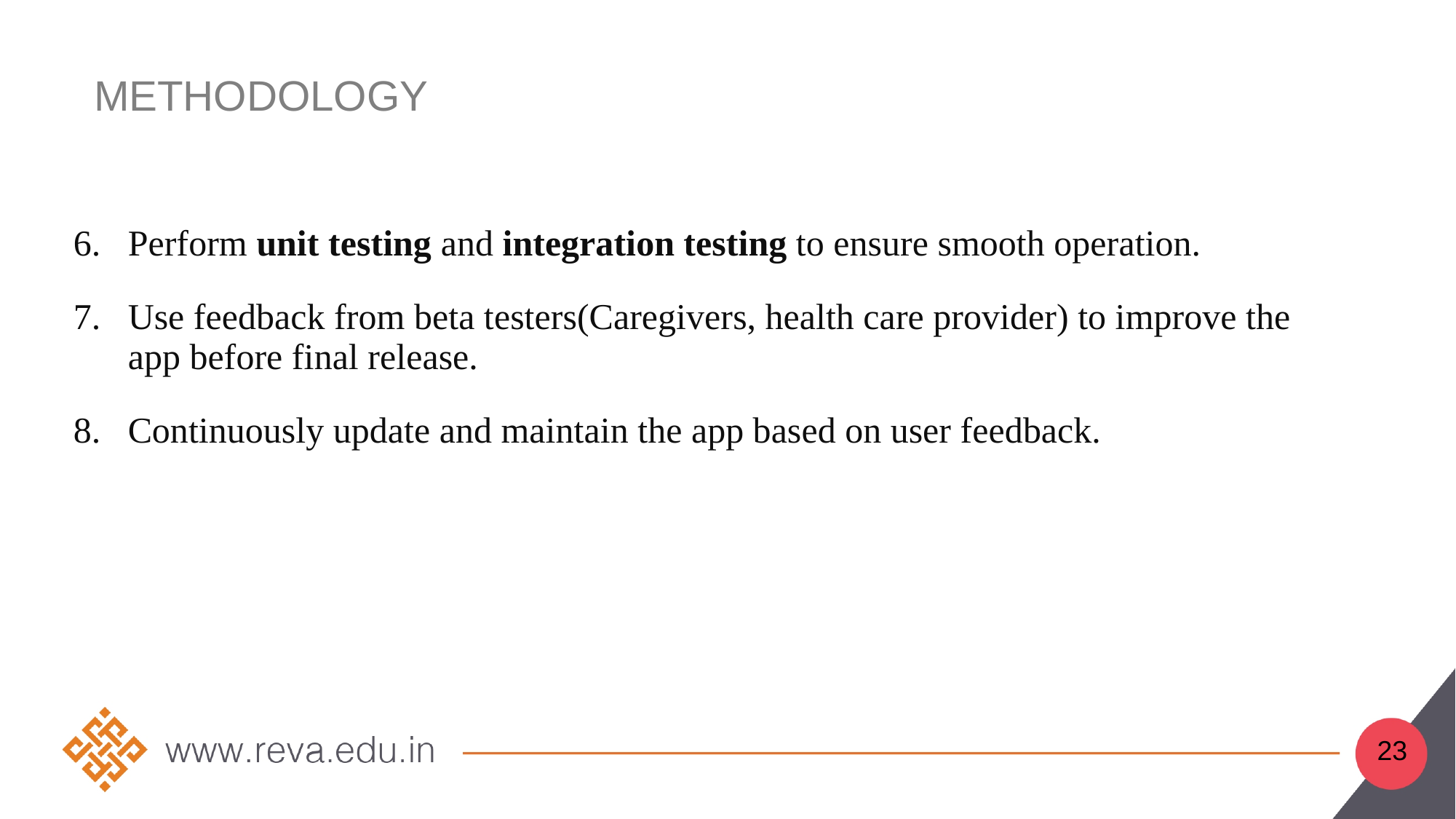

# Methodology
Perform unit testing and integration testing to ensure smooth operation.
Use feedback from beta testers(Caregivers, health care provider) to improve the app before final release.
Continuously update and maintain the app based on user feedback.

23